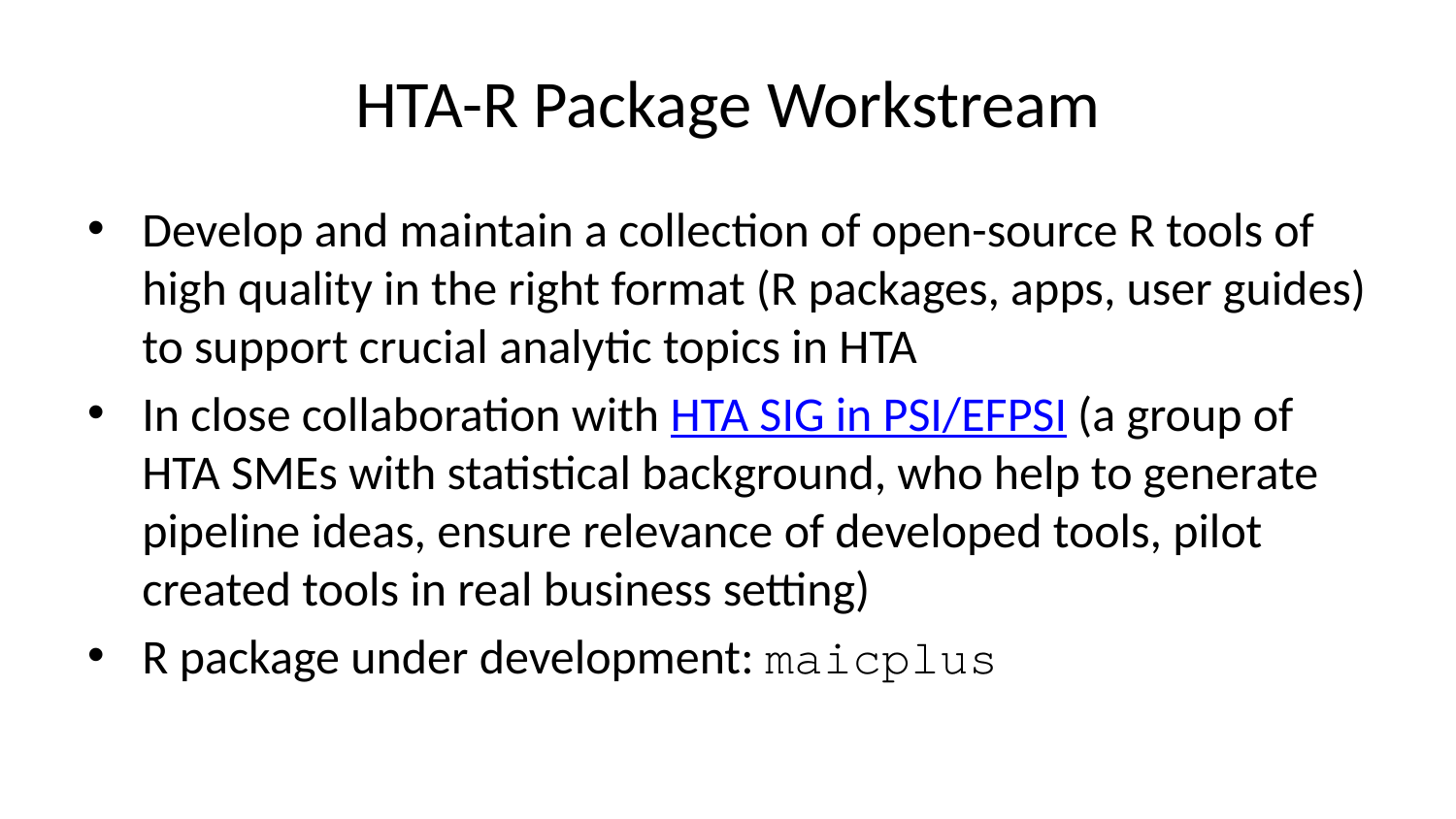

# HTA-R Package Workstream
Develop and maintain a collection of open-source R tools of high quality in the right format (R packages, apps, user guides) to support crucial analytic topics in HTA
In close collaboration with HTA SIG in PSI/EFPSI (a group of HTA SMEs with statistical background, who help to generate pipeline ideas, ensure relevance of developed tools, pilot created tools in real business setting)
R package under development: maicplus